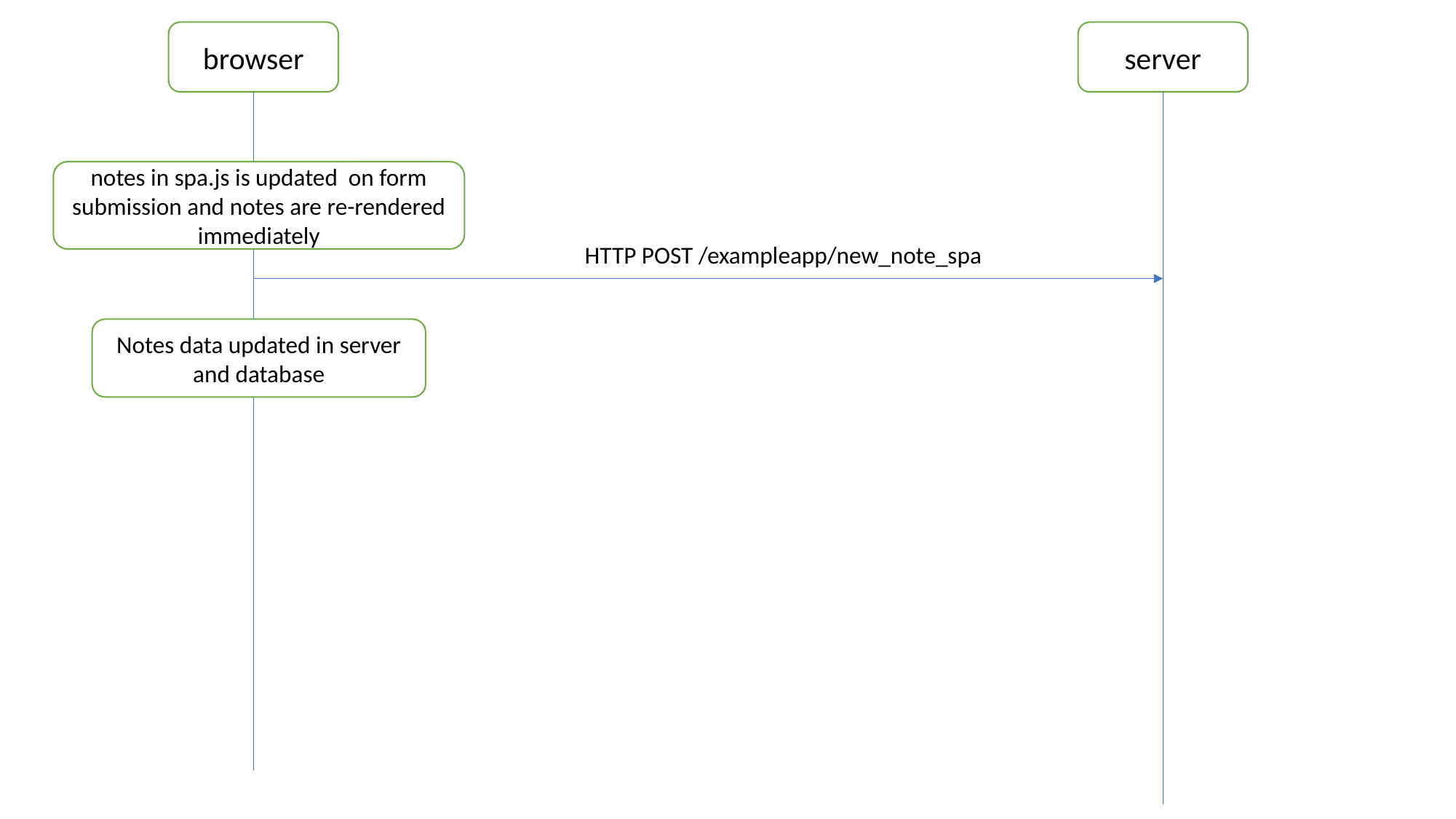

browser
server
notes in spa.js is updated  on form submission and notes are re-rendered immediately
HTTP POST /exampleapp/new_note_spa
Notes data updated in server and database